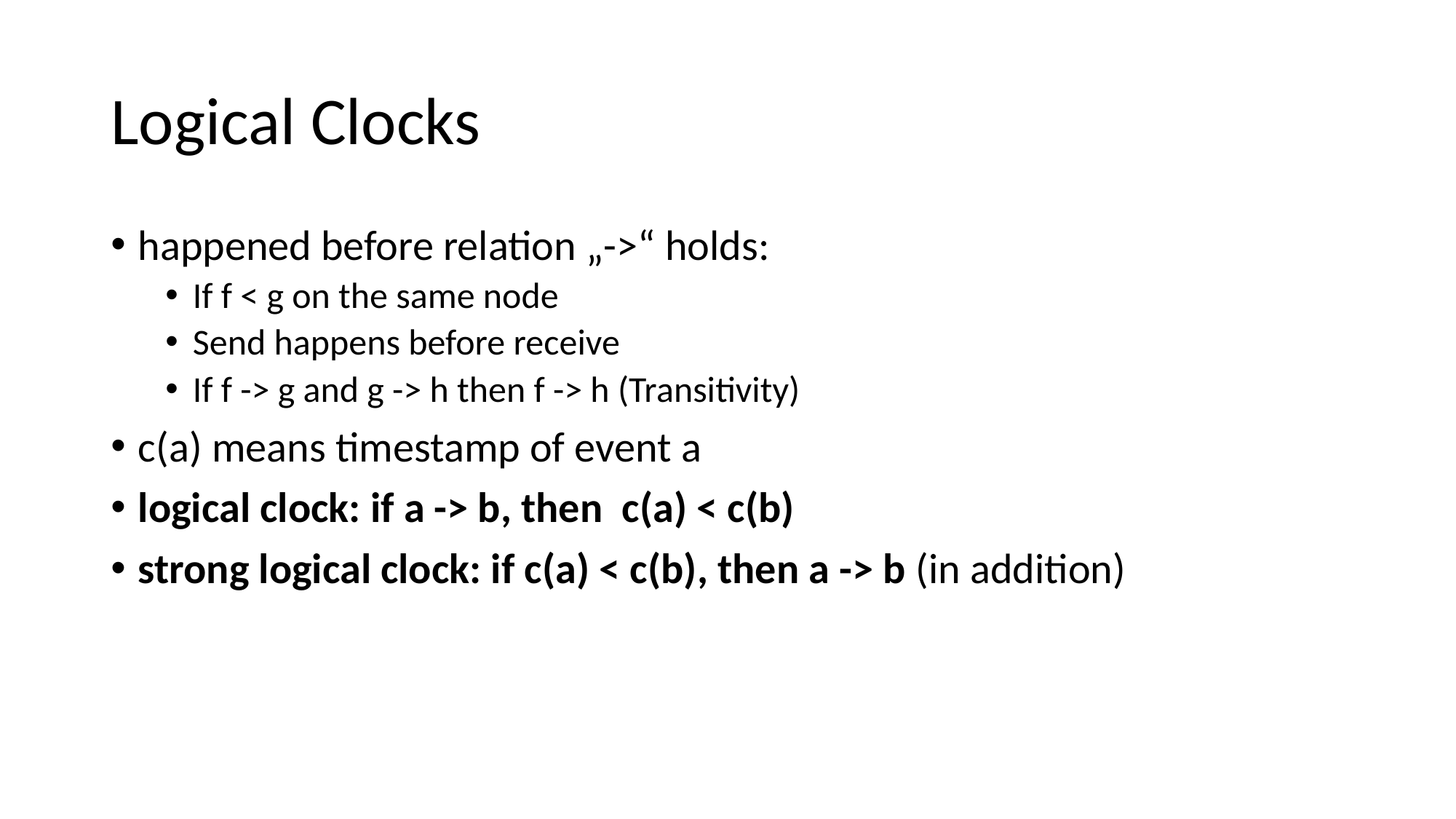

# Logical Clocks
happened before relation „->“ holds:
If f < g on the same node
Send happens before receive
If f -> g and g -> h then f -> h (Transitivity)
c(a) means timestamp of event a
logical clock: if a -> b, then  c(a) < c(b)
strong logical clock: if c(a) < c(b), then a -> b (in addition)